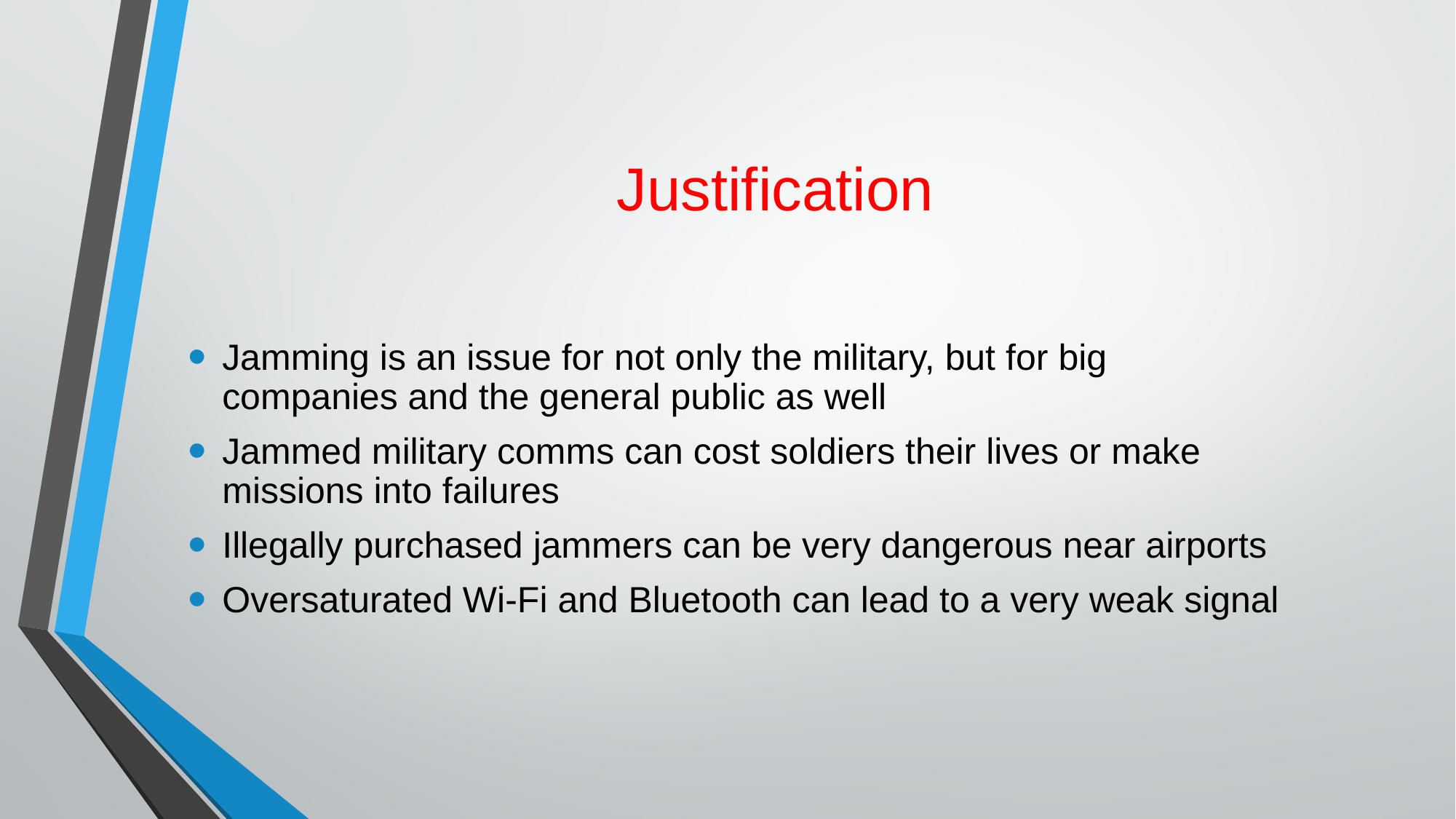

# Justification
Jamming is an issue for not only the military, but for big companies and the general public as well
Jammed military comms can cost soldiers their lives or make missions into failures
Illegally purchased jammers can be very dangerous near airports
Oversaturated Wi-Fi and Bluetooth can lead to a very weak signal